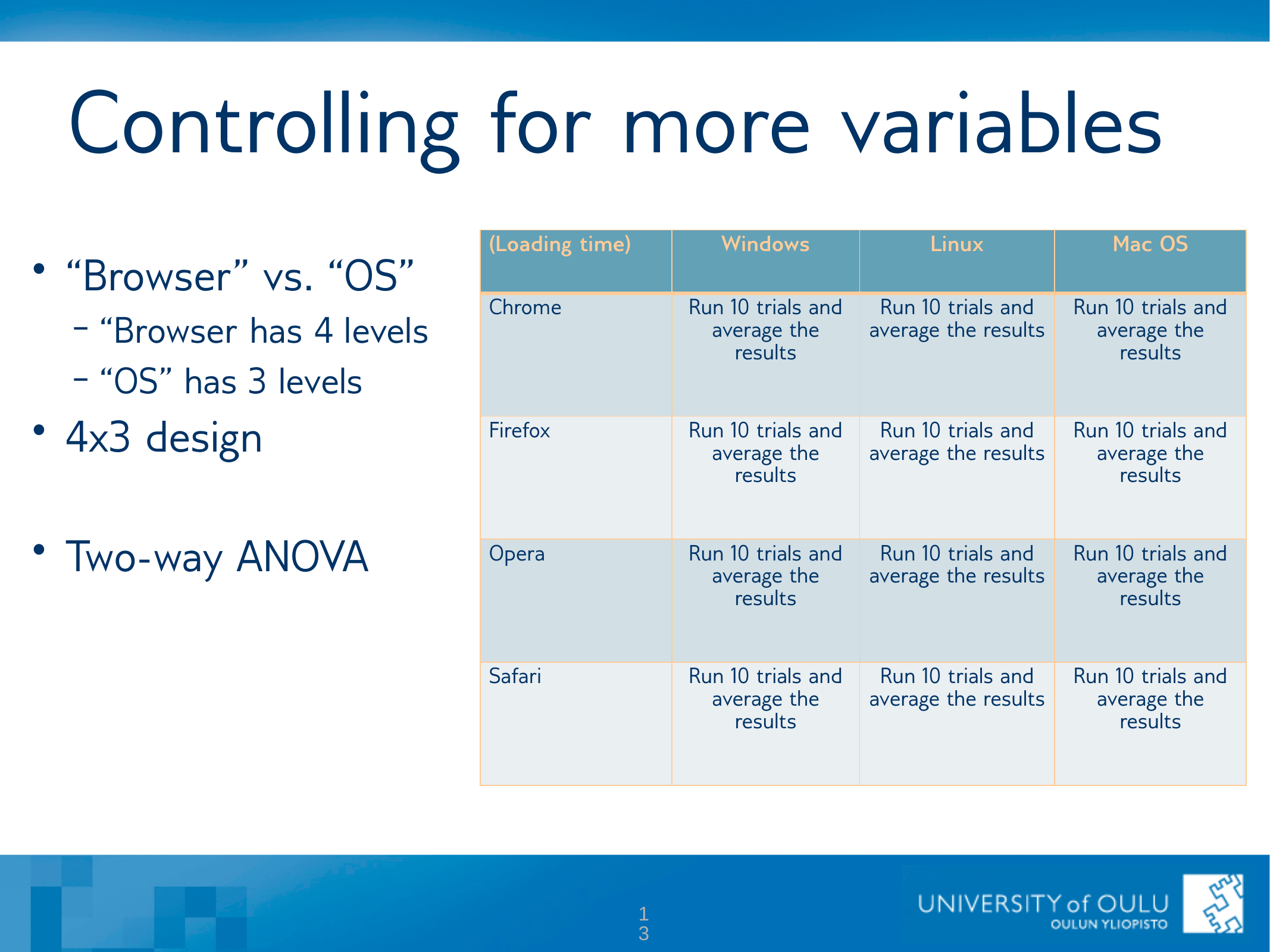

# Controlling for more variables
| (Loading time) | Windows | Linux | Mac OS |
| --- | --- | --- | --- |
| Chrome | Run 10 trials and average the results | Run 10 trials and average the results | Run 10 trials and average the results |
| Firefox | Run 10 trials and average the results | Run 10 trials and average the results | Run 10 trials and average the results |
| Opera | Run 10 trials and average the results | Run 10 trials and average the results | Run 10 trials and average the results |
| Safari | Run 10 trials and average the results | Run 10 trials and average the results | Run 10 trials and average the results |
“Browser” vs. “OS”
“Browser has 4 levels
“OS” has 3 levels
4x3 design

Two-way ANOVA
13